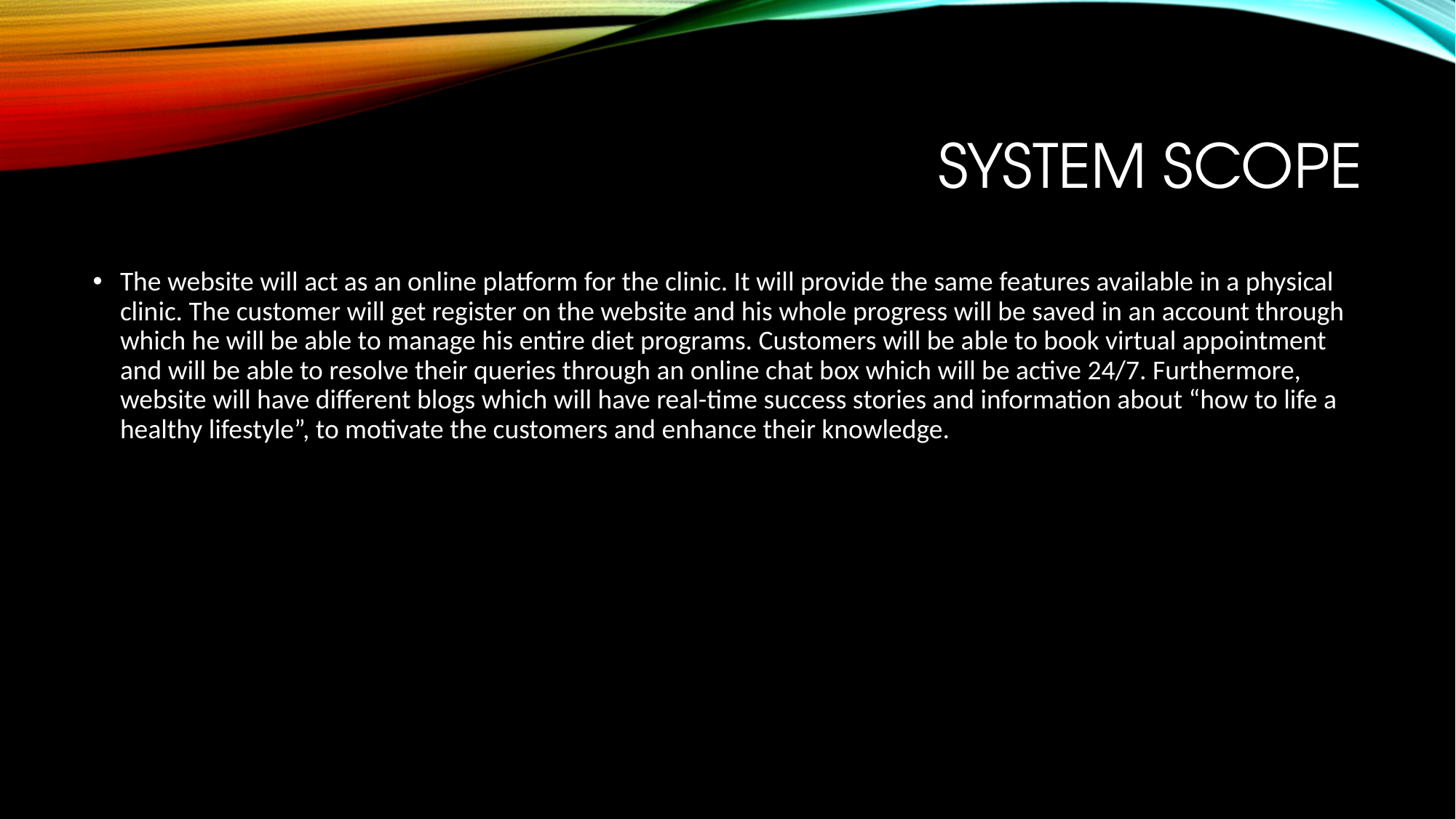

# system scope
The website will act as an online platform for the clinic. It will provide the same features available in a physical clinic. The customer will get register on the website and his whole progress will be saved in an account through which he will be able to manage his entire diet programs. Customers will be able to book virtual appointment and will be able to resolve their queries through an online chat box which will be active 24/7. Furthermore, website will have different blogs which will have real-time success stories and information about “how to life a healthy lifestyle”, to motivate the customers and enhance their knowledge.